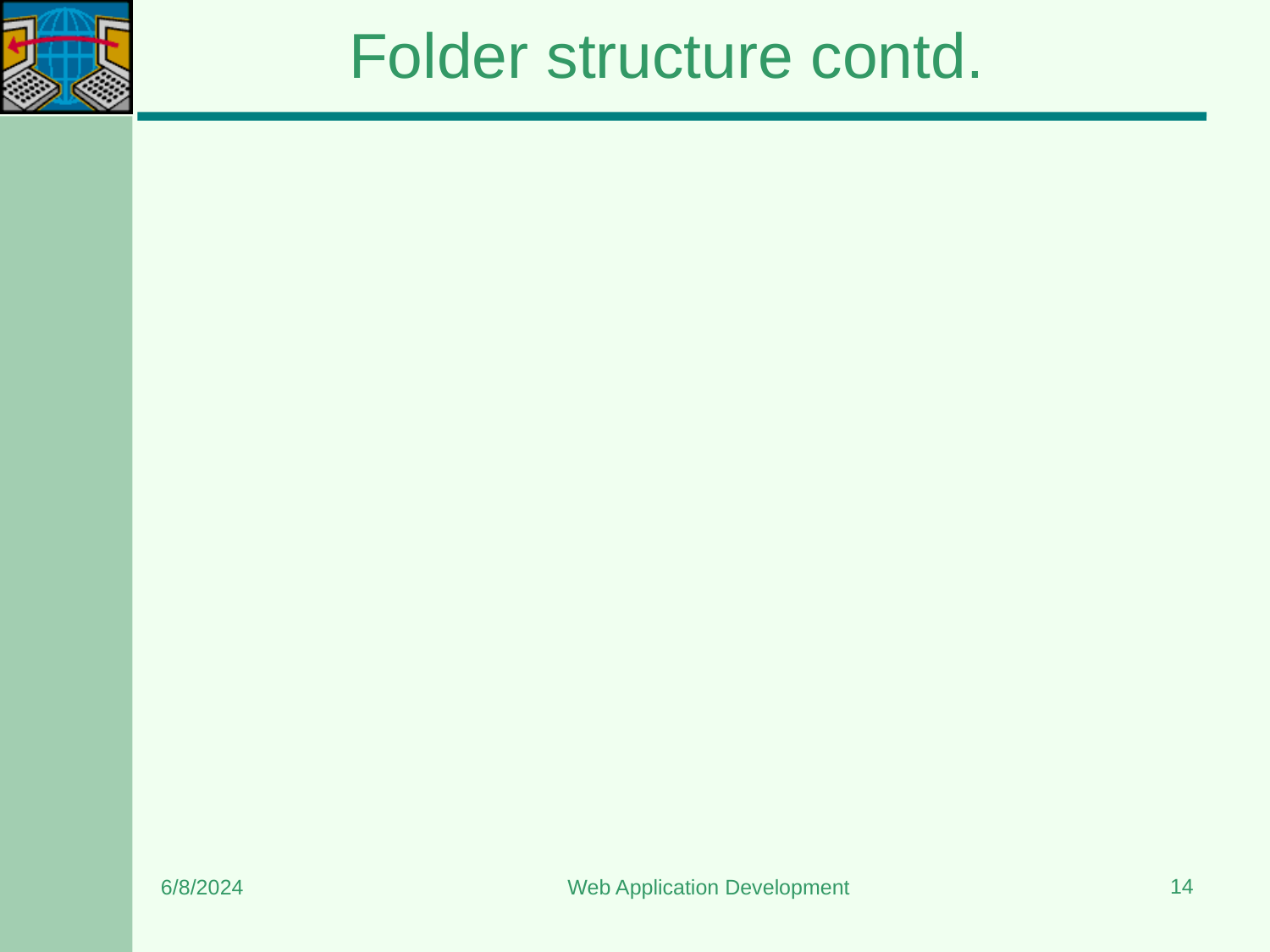

# Folder structure contd.

14
6/8/2024
Web Application Development